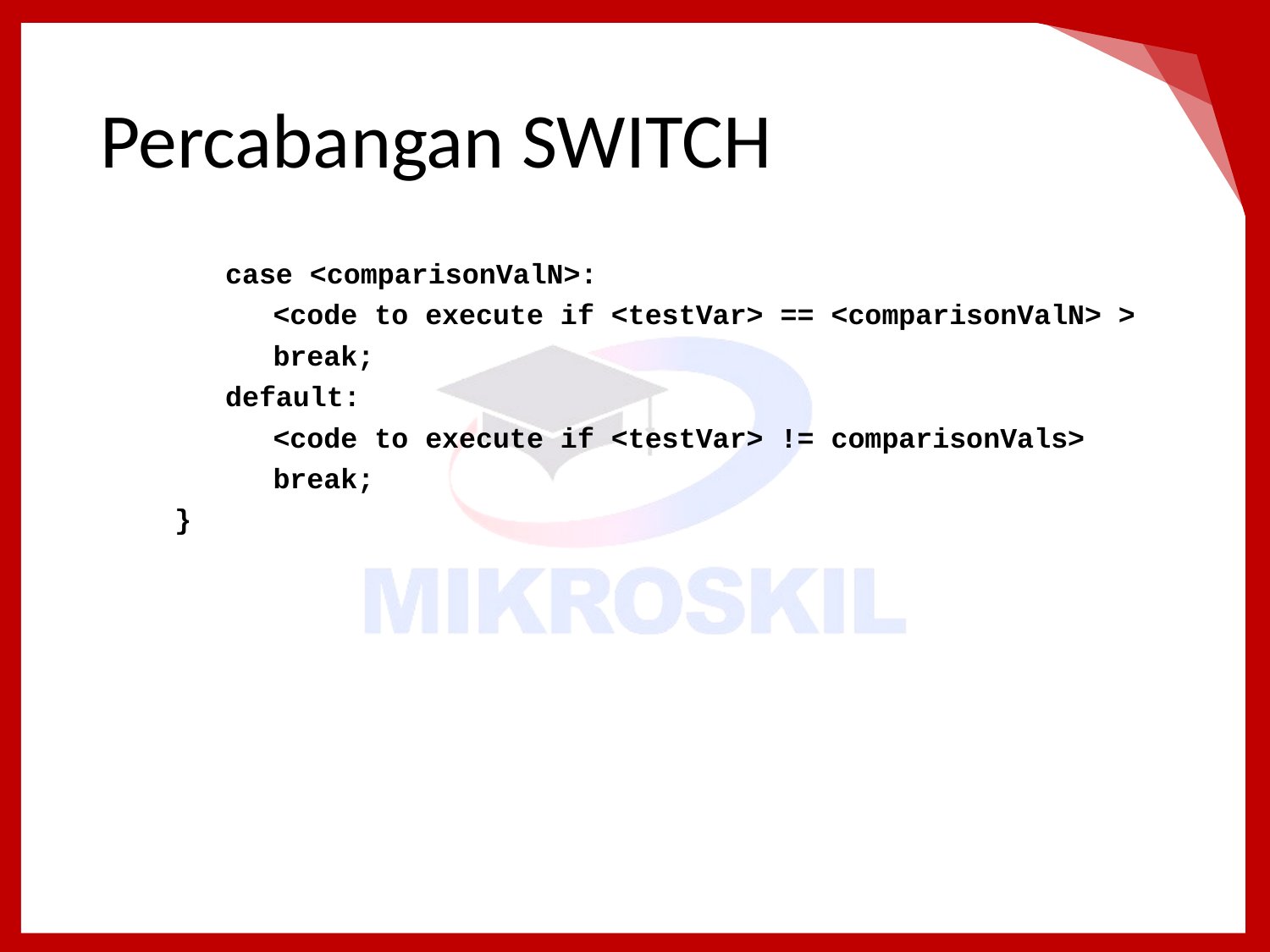

# Percabangan SWITCH
case <comparisonValN>:
<code to execute if <testVar> == <comparisonValN> >
break;
default:
<code to execute if <testVar> != comparisonVals>
break;
}